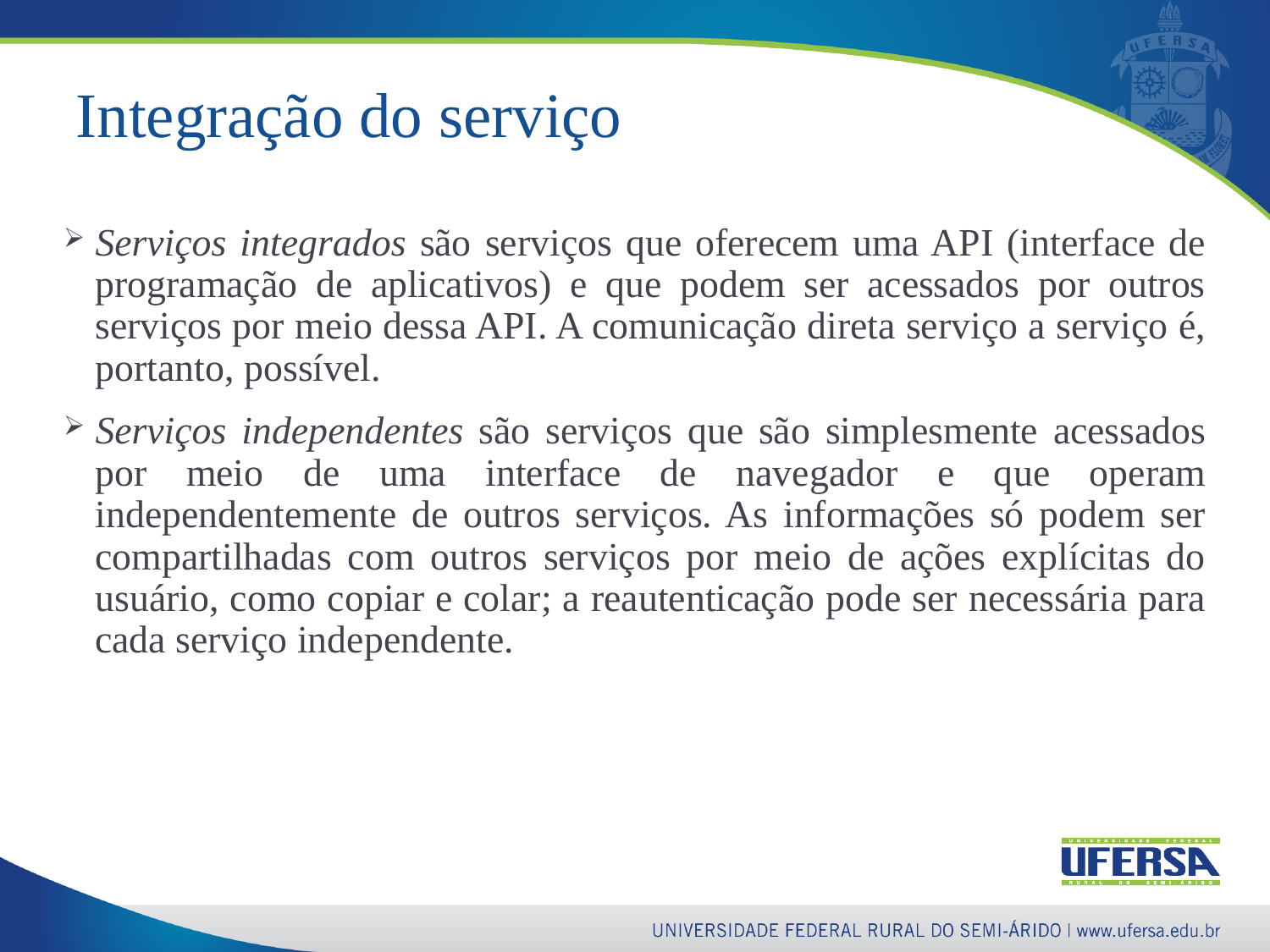

56
# Integração do serviço
Serviços integrados são serviços que oferecem uma API (interface de programação de aplicativos) e que podem ser acessados por outros serviços por meio dessa API. A comunicação direta serviço a serviço é, portanto, possível.
Serviços independentes são serviços que são simplesmente acessados por meio de uma interface de navegador e que operam independentemente de outros serviços. As informações só podem ser compartilhadas com outros serviços por meio de ações explícitas do usuário, como copiar e colar; a reautenticação pode ser necessária para cada serviço independente.